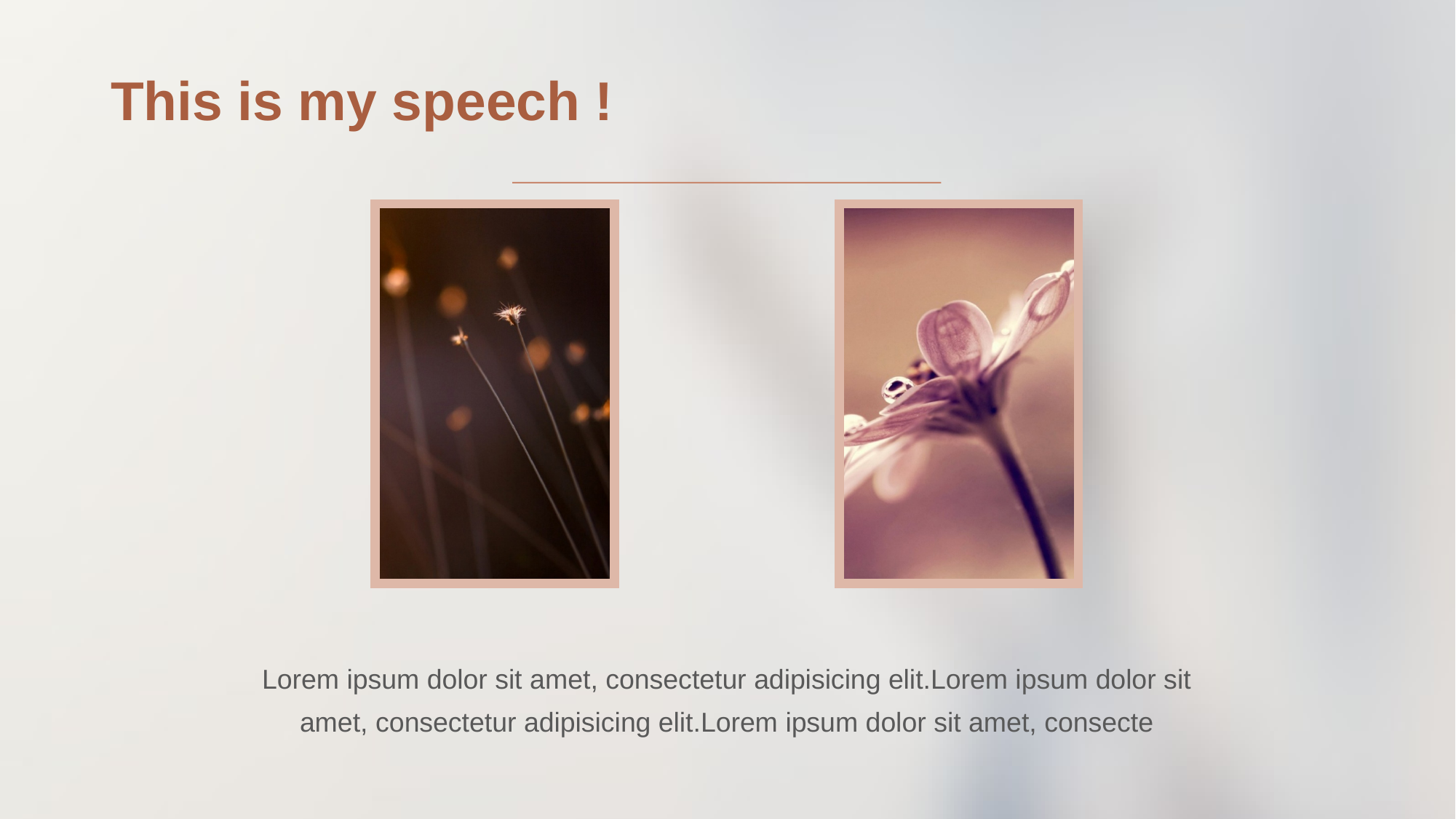

This is my speech !

Lorem ipsum dolor sit amet, consectetur adipisicing elit.Lorem ipsum dolor sit amet, consectetur adipisicing elit.Lorem ipsum dolor sit amet, consecte